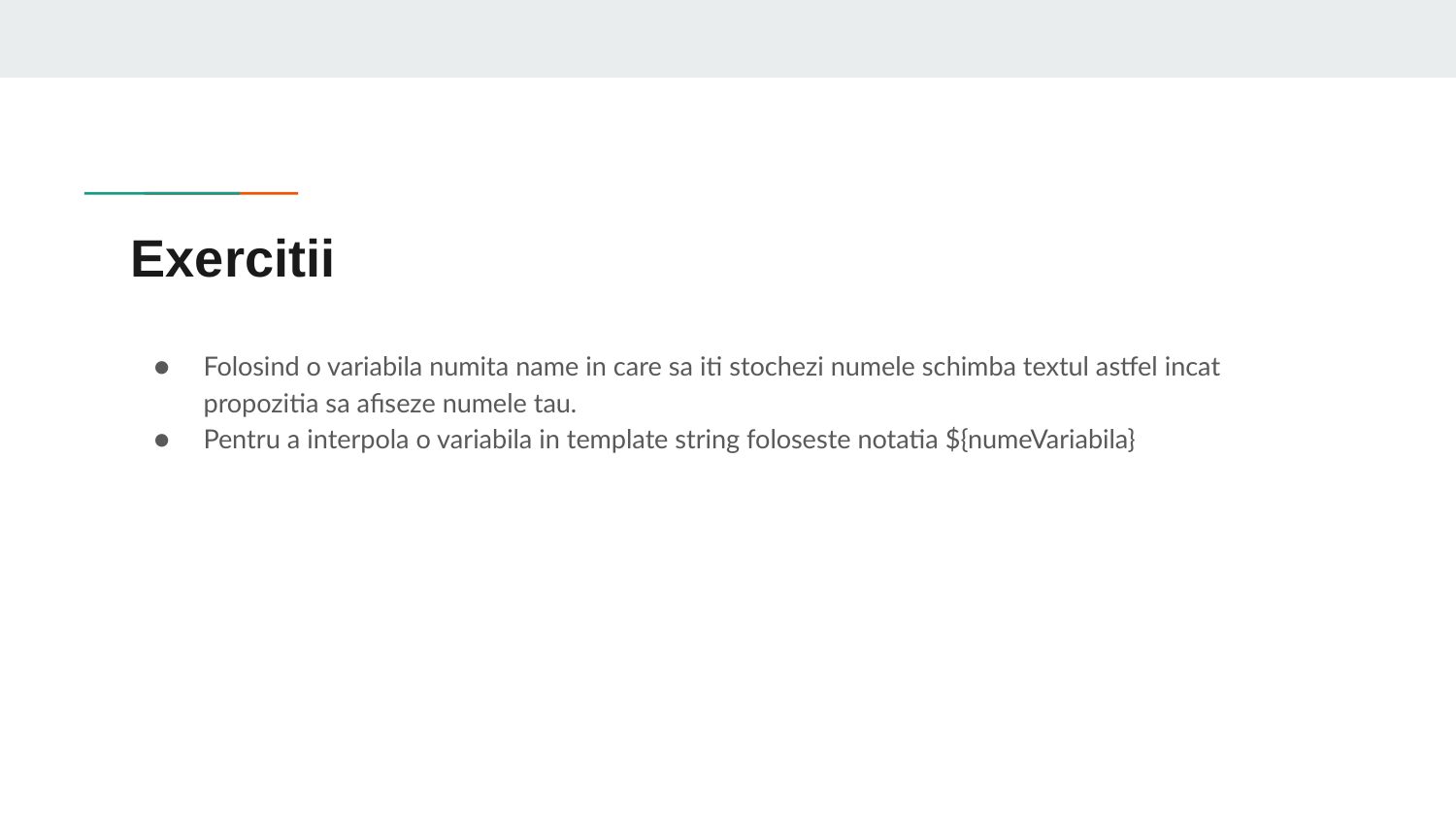

# Exercitii
Folosind o variabila numita name in care sa iti stochezi numele schimba textul astfel incat propozitia sa afiseze numele tau.
Pentru a interpola o variabila in template string foloseste notatia ${numeVariabila}